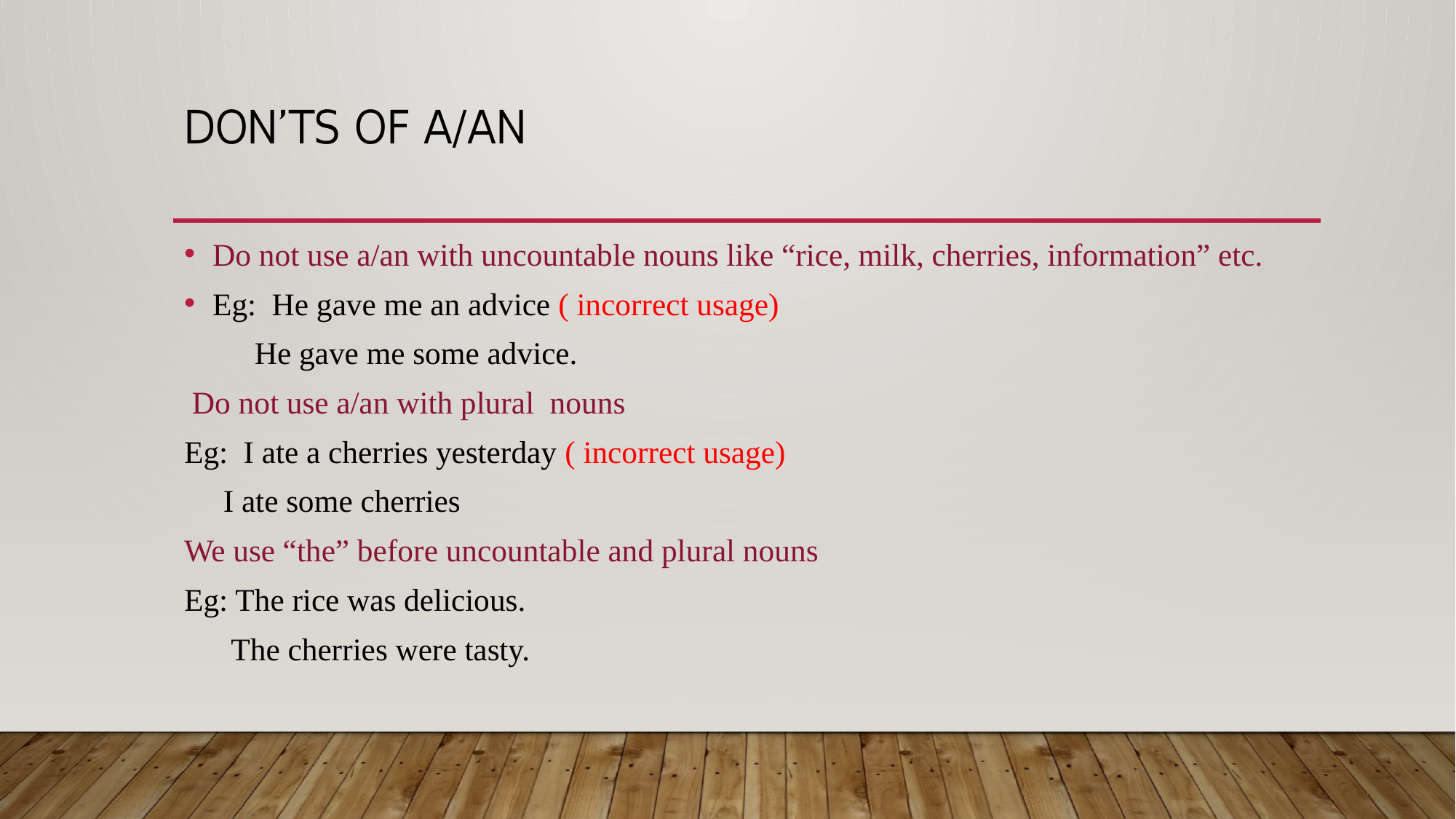

# DON’TS OF A/AN
Do not use a/an with uncountable nouns like “rice, milk, cherries, information” etc.
Eg:  He gave me an advice ( incorrect usage)
         He gave me some advice.
 Do not use a/an with plural  nouns
Eg:  I ate a cherries yesterday ( incorrect usage)
     I ate some cherries
We use “the” before uncountable and plural nouns
Eg: The rice was delicious.
      The cherries were tasty.